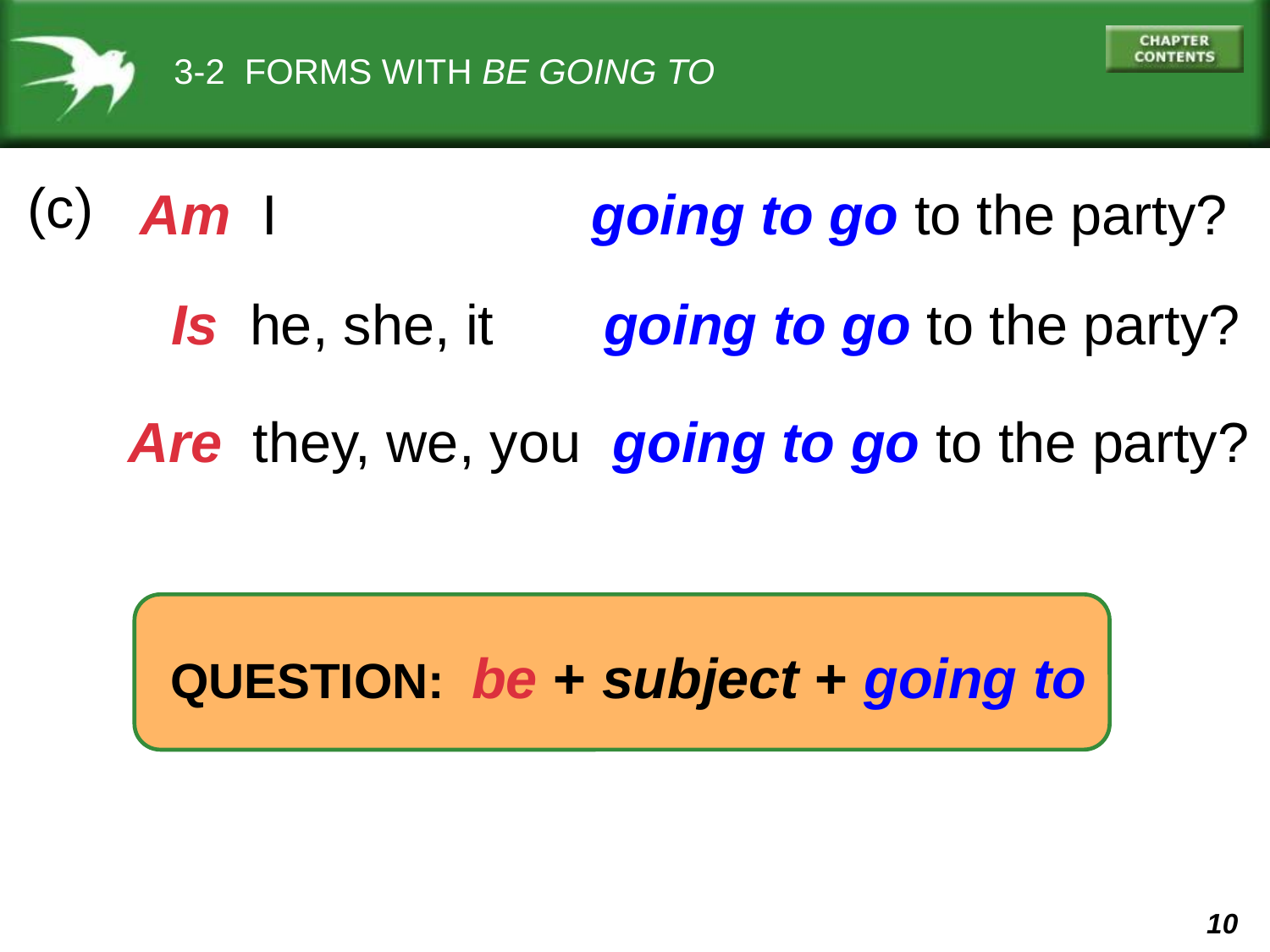

3-2  FORMS WITH BE GOING TO
(c)
Am  I                    going to go to the party?
  Is  he, she, it       going to go to the party?
Are  they, we, you  going to go to the party?

QUESTION:  be + subject + going to